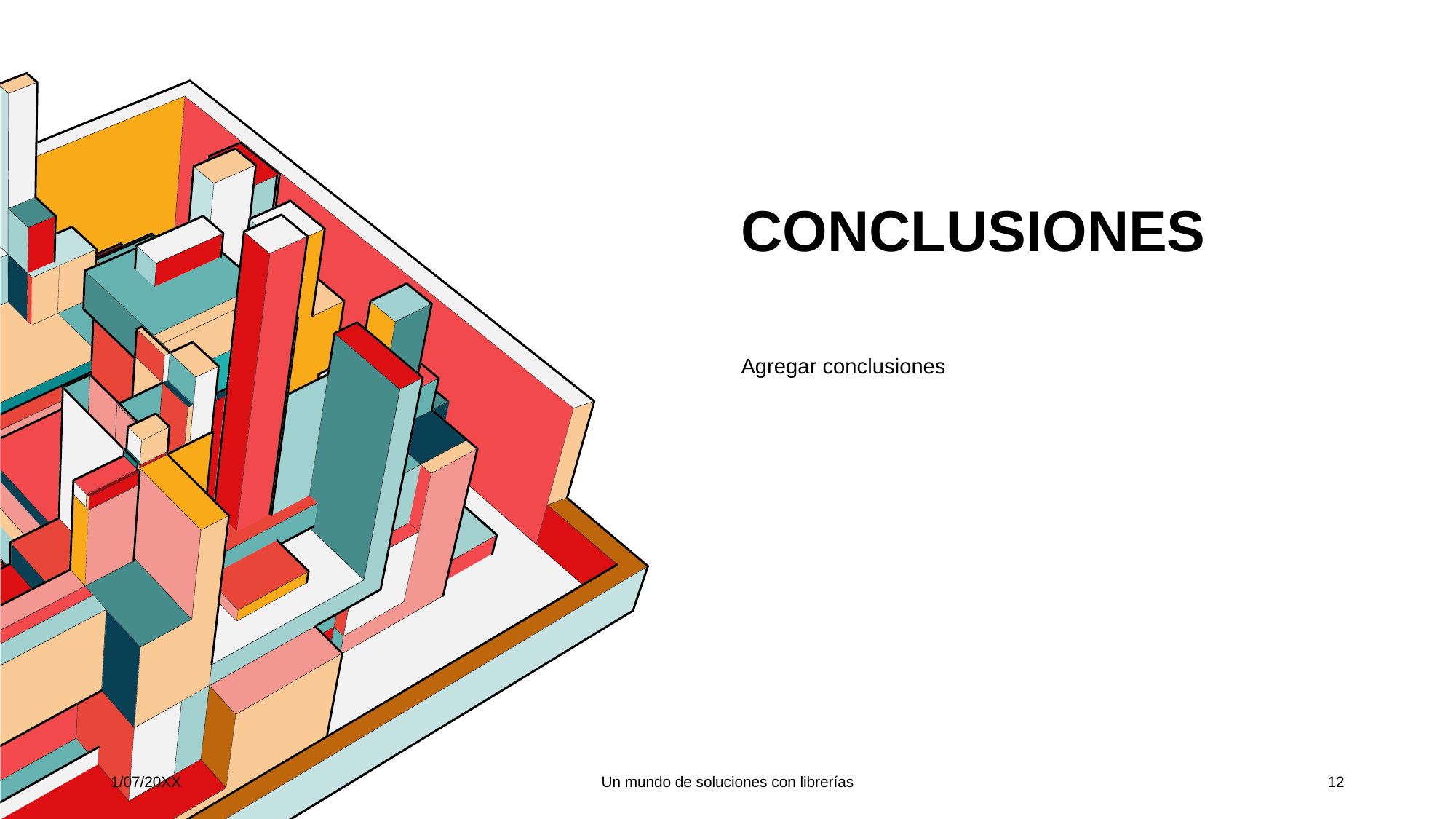

# Conclusiones
Agregar conclusiones
1/07/20XX
Un mundo de soluciones con librerías
12